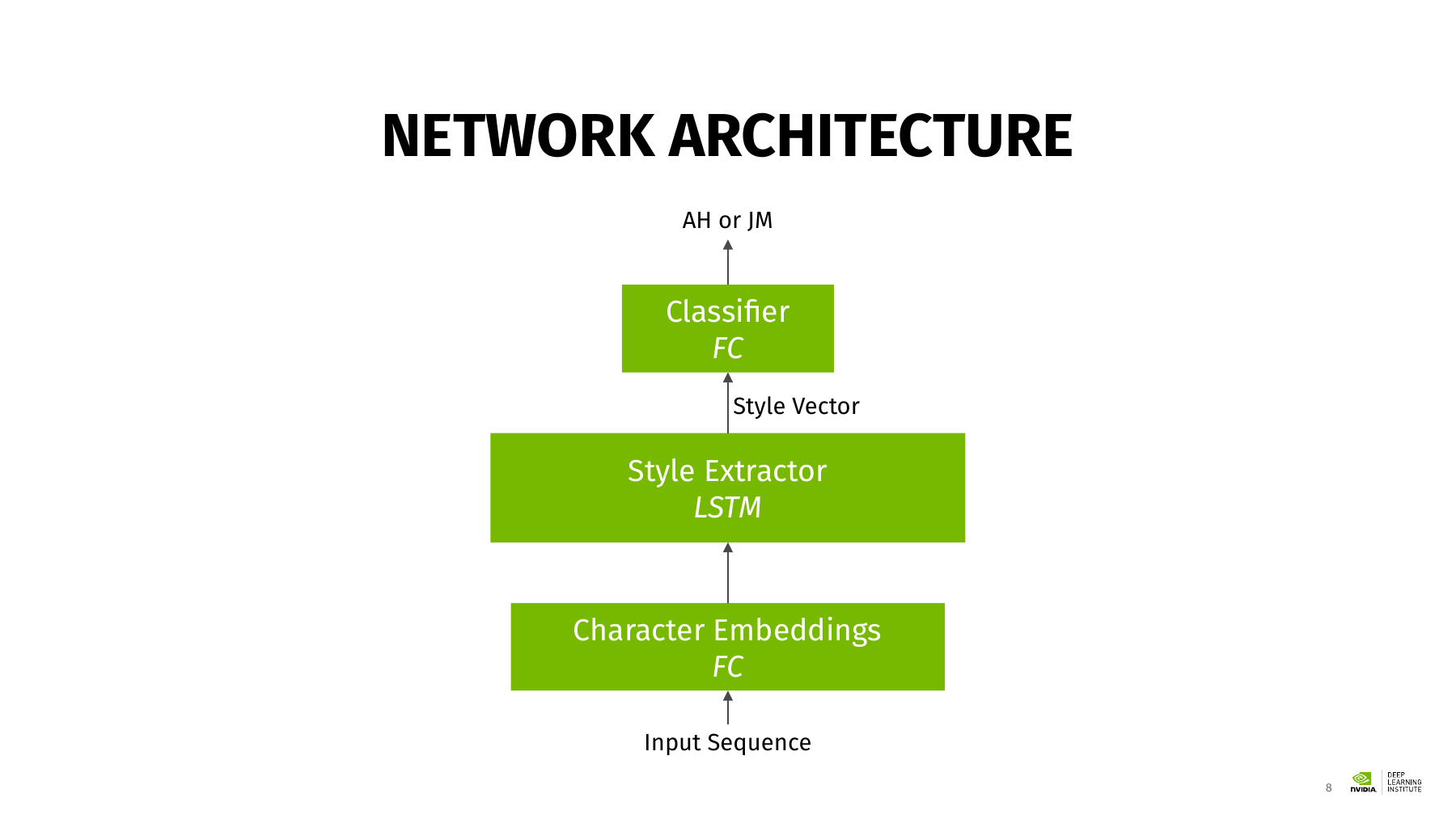

# Network Architecture

AH or JM
Classifier
FC
Style Vector
Style Extractor
LSTM
Character Embeddings
FC
Input Sequence